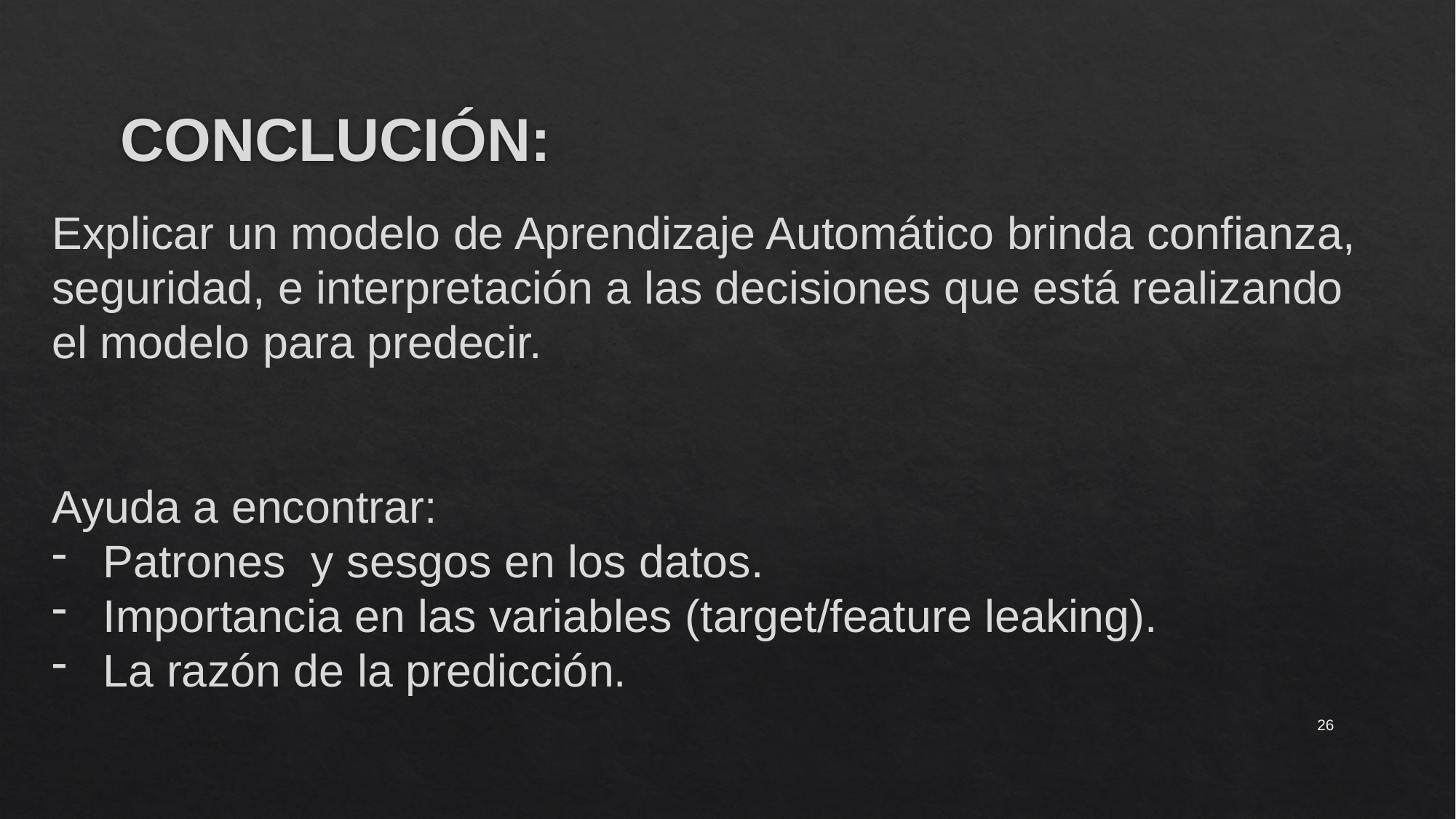

# CONCLUCIÓN:
Explicar un modelo de Aprendizaje Automático brinda confianza, seguridad, e interpretación a las decisiones que está realizando el modelo para predecir.

Ayuda a encontrar:
Patrones  y sesgos en los datos.
Importancia en las variables (target/feature leaking).
La razón de la predicción.

26